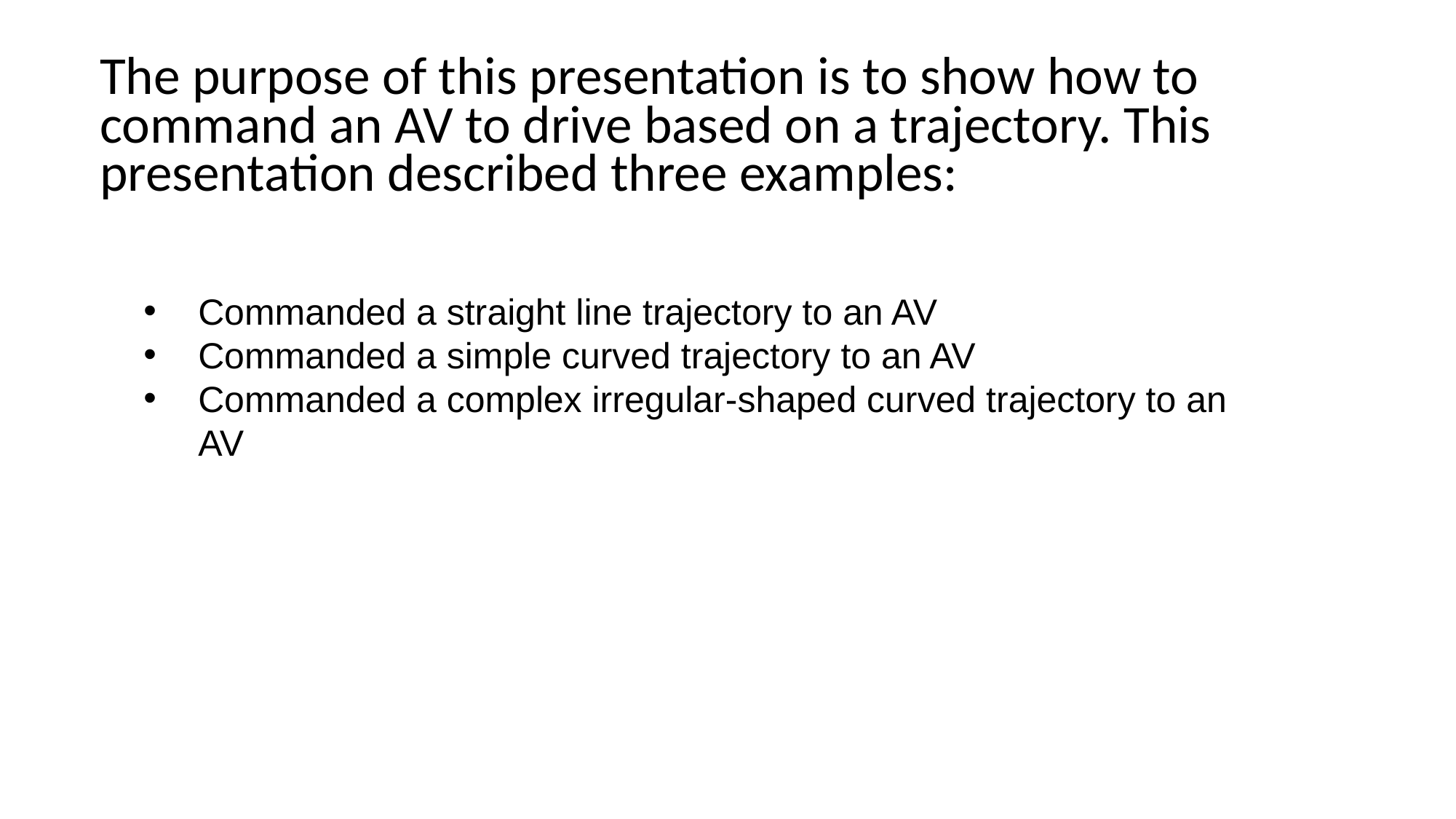

The purpose of this presentation is to show how to command an AV to drive based on a trajectory. This presentation described three examples:

Commanded a straight line trajectory to an AV
Commanded a simple curved trajectory to an AV
Commanded a complex irregular-shaped curved trajectory to an AV